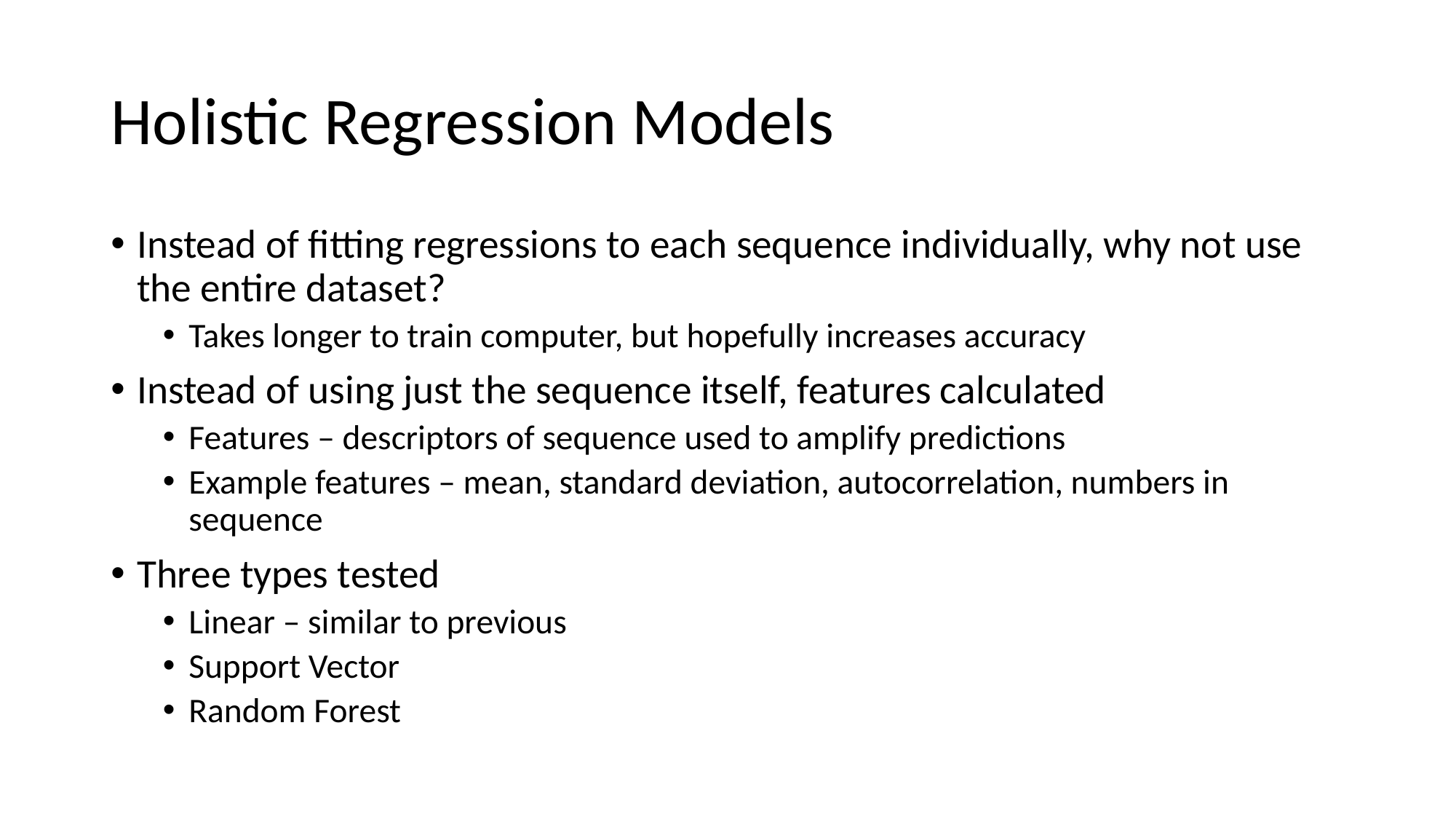

# Holistic Regression Models
Instead of fitting regressions to each sequence individually, why not use the entire dataset?
Takes longer to train computer, but hopefully increases accuracy
Instead of using just the sequence itself, features calculated
Features – descriptors of sequence used to amplify predictions
Example features – mean, standard deviation, autocorrelation, numbers in sequence
Three types tested
Linear – similar to previous
Support Vector
Random Forest